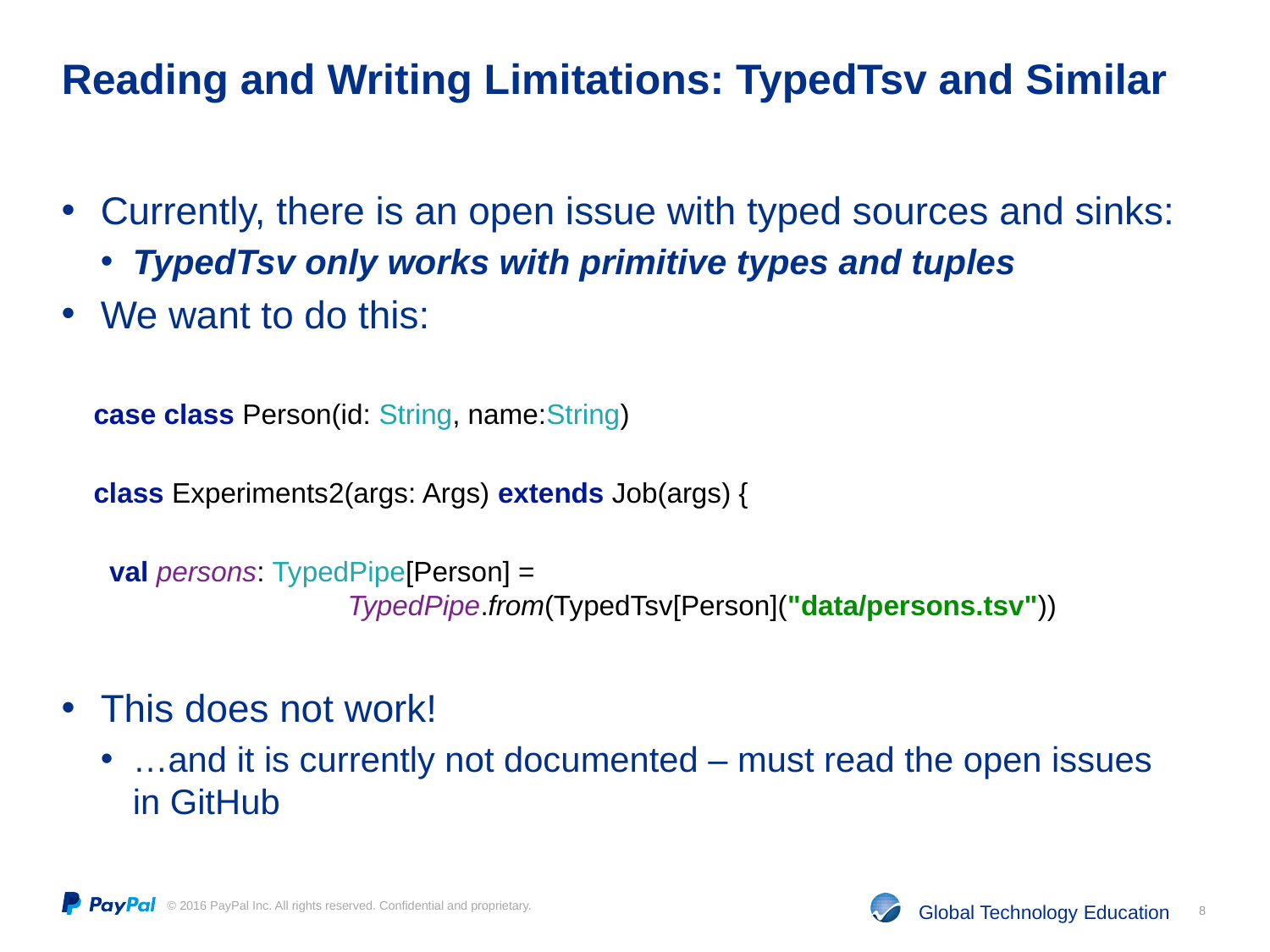

# Reading and Writing Limitations: TypedTsv and Similar
Currently, there is an open issue with typed sources and sinks:
TypedTsv only works with primitive types and tuples
We want to do this:

case class Person(id: String, name:String)

class Experiments2(args: Args) extends Job(args) {

  val persons: TypedPipe[Person] =
		TypedPipe.from(TypedTsv[Person]("data/persons.tsv"))

This does not work!
…and it is currently not documented – must read the open issues in GitHub
8